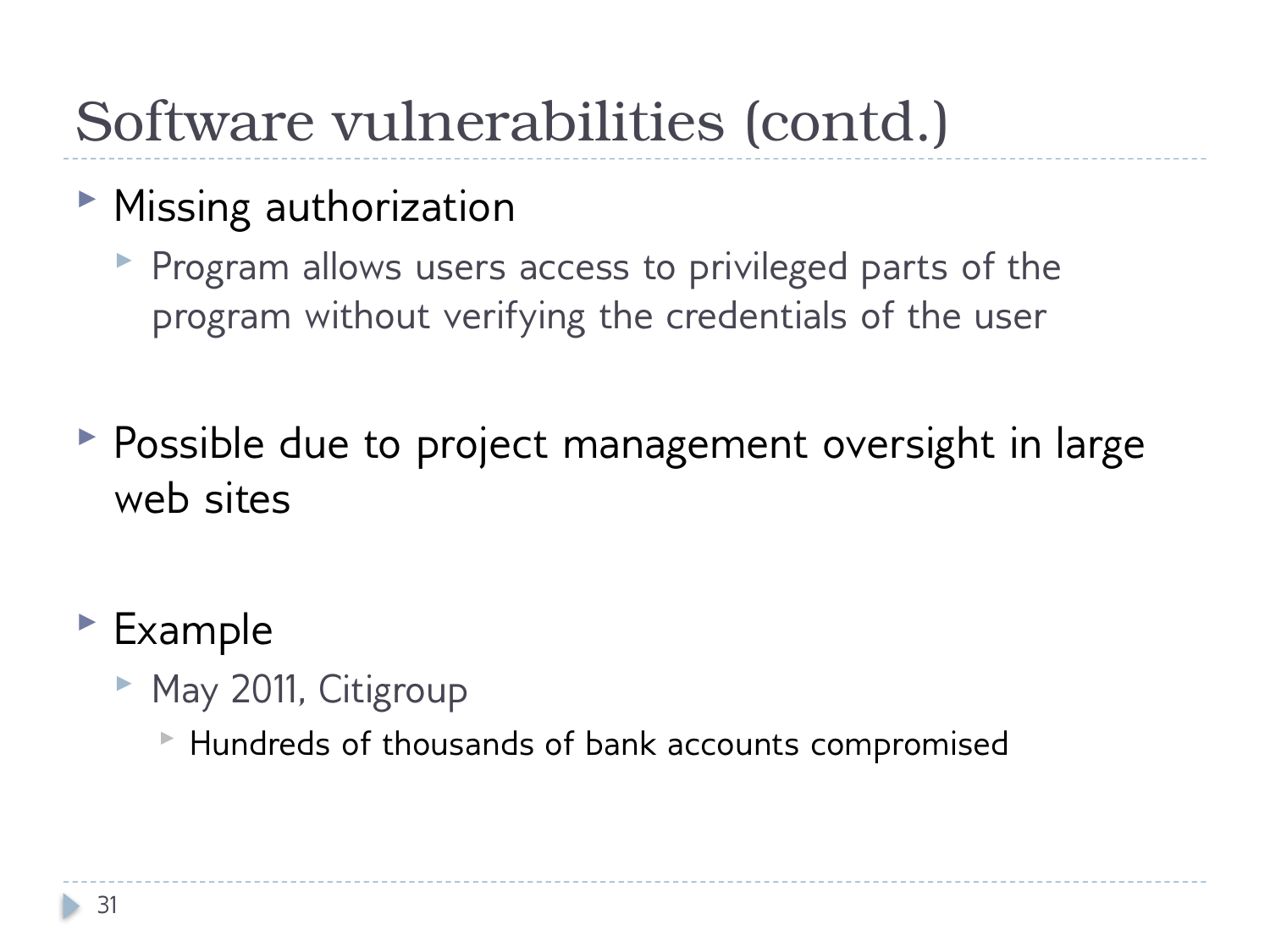

# Software vulnerabilities (contd.)
Missing authorization
Program allows users access to privileged parts of the program without verifying the credentials of the user

Possible due to project management oversight in large web sites

Example
May 2011, Citigroup
Hundreds of thousands of bank accounts compromised
31